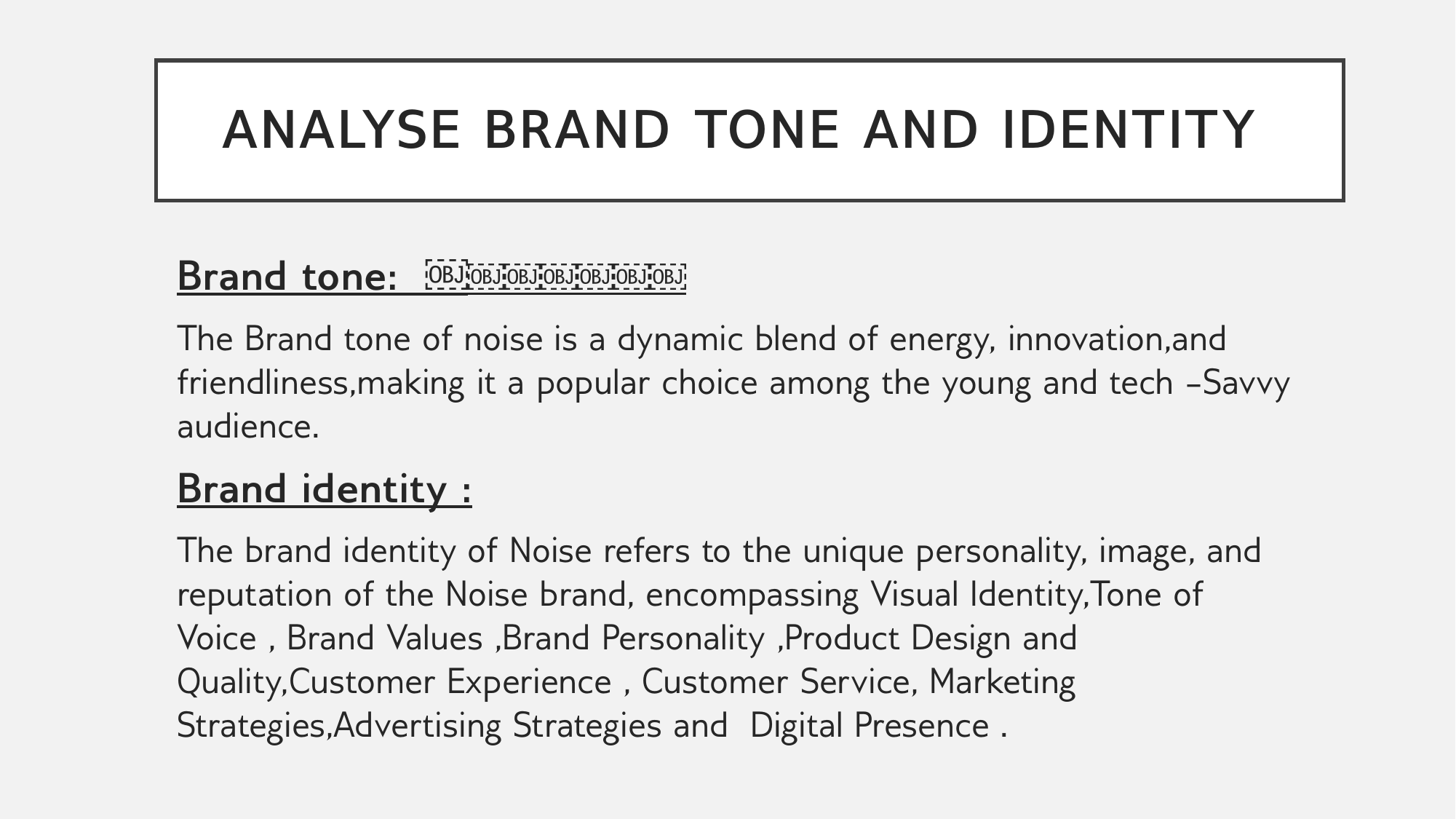

# Analyse Brand tone and identity

Brand tone:  ￼￼￼￼￼￼￼
The Brand tone of noise is a dynamic blend of energy, innovation,and friendliness,making it a popular choice among the young and tech –Savvy audience.
Brand identity :
The brand identity of Noise refers to the unique personality, image, and reputation of the Noise brand, encompassing Visual Identity,Tone of Voice , Brand Values ,Brand Personality ,Product Design and Quality,Customer Experience , Customer Service, Marketing Strategies,Advertising Strategies and  Digital Presence .